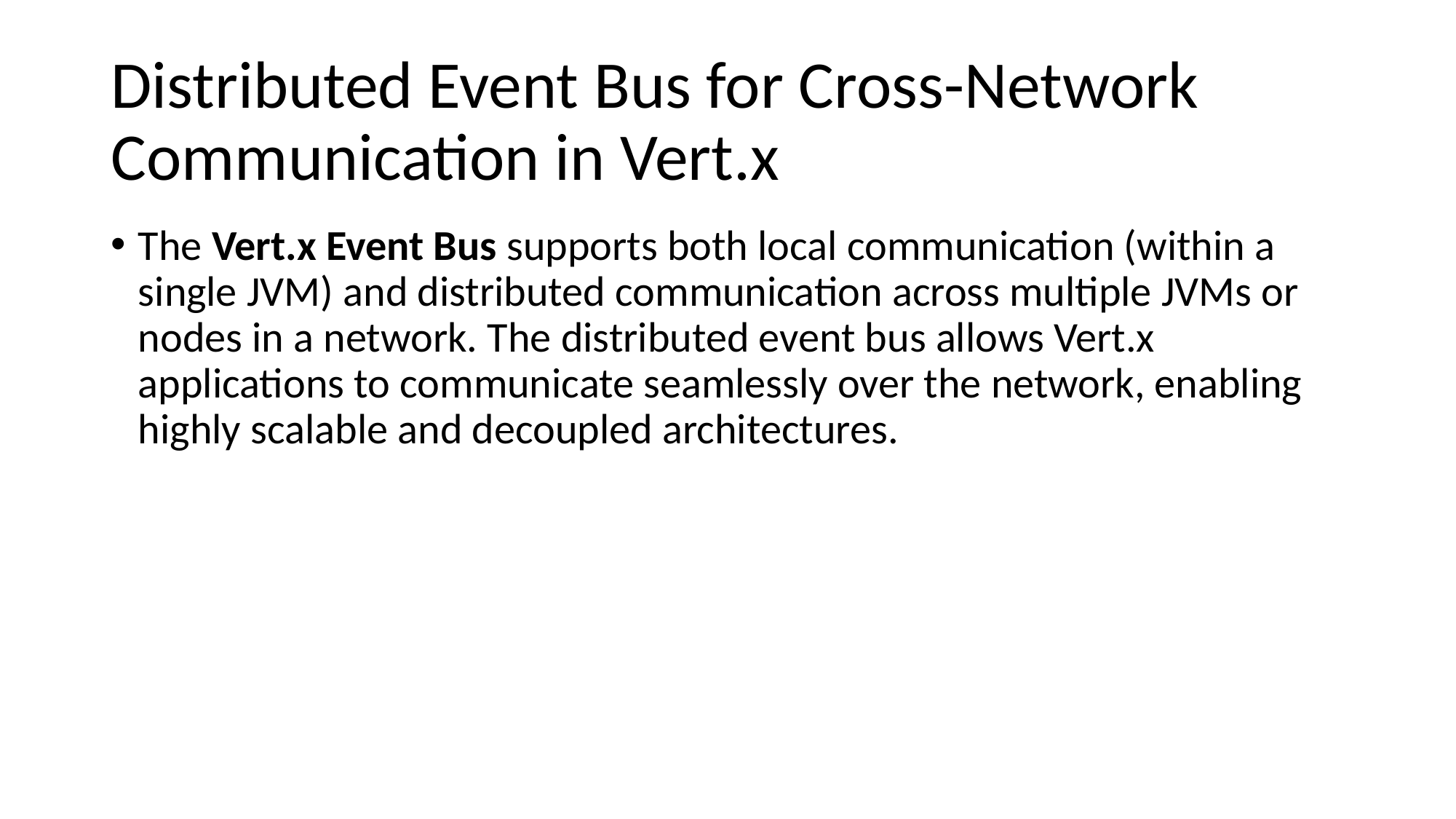

# Distributed Event Bus for Cross-Network Communication in Vert.x
The Vert.x Event Bus supports both local communication (within a single JVM) and distributed communication across multiple JVMs or nodes in a network. The distributed event bus allows Vert.x applications to communicate seamlessly over the network, enabling highly scalable and decoupled architectures.